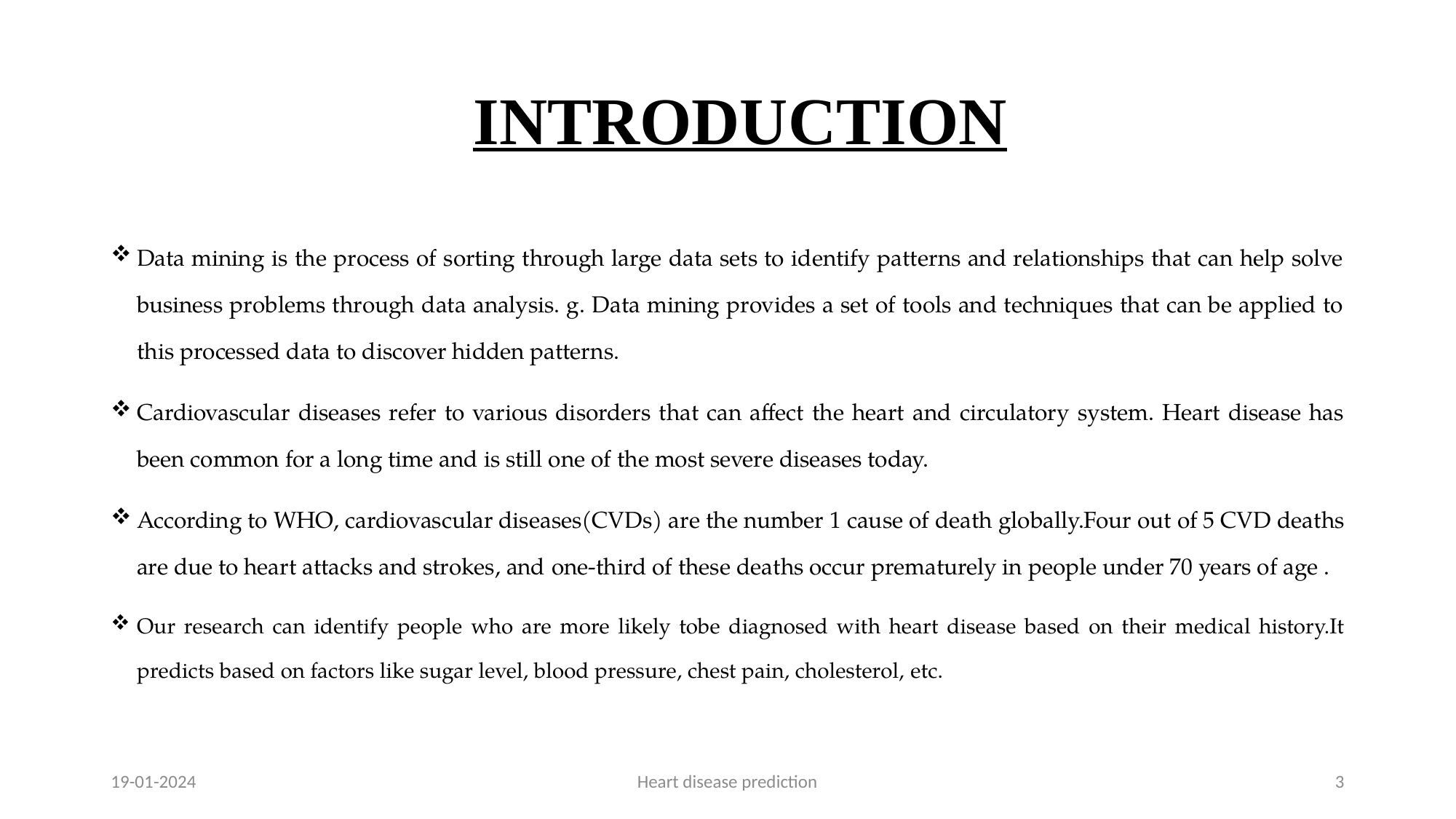

# INTRODUCTION
Data mining is the process of sorting through large data sets to identify patterns and relationships that can help solve business problems through data analysis. g. Data mining provides a set of tools and techniques that can be applied to this processed data to discover hidden patterns.
Cardiovascular diseases refer to various disorders that can affect the heart and circulatory system. Heart disease has been common for a long time and is still one of the most severe diseases today.
According to WHO, cardiovascular diseases(CVDs) are the number 1 cause of death globally.Four out of 5 CVD deaths are due to heart attacks and strokes, and one-third of these deaths occur prematurely in people under 70 years of age .
Our research can identify people who are more likely tobe diagnosed with heart disease based on their medical history.It predicts based on factors like sugar level, blood pressure, chest pain, cholesterol, etc.

19-01-2024
Heart disease prediction
3